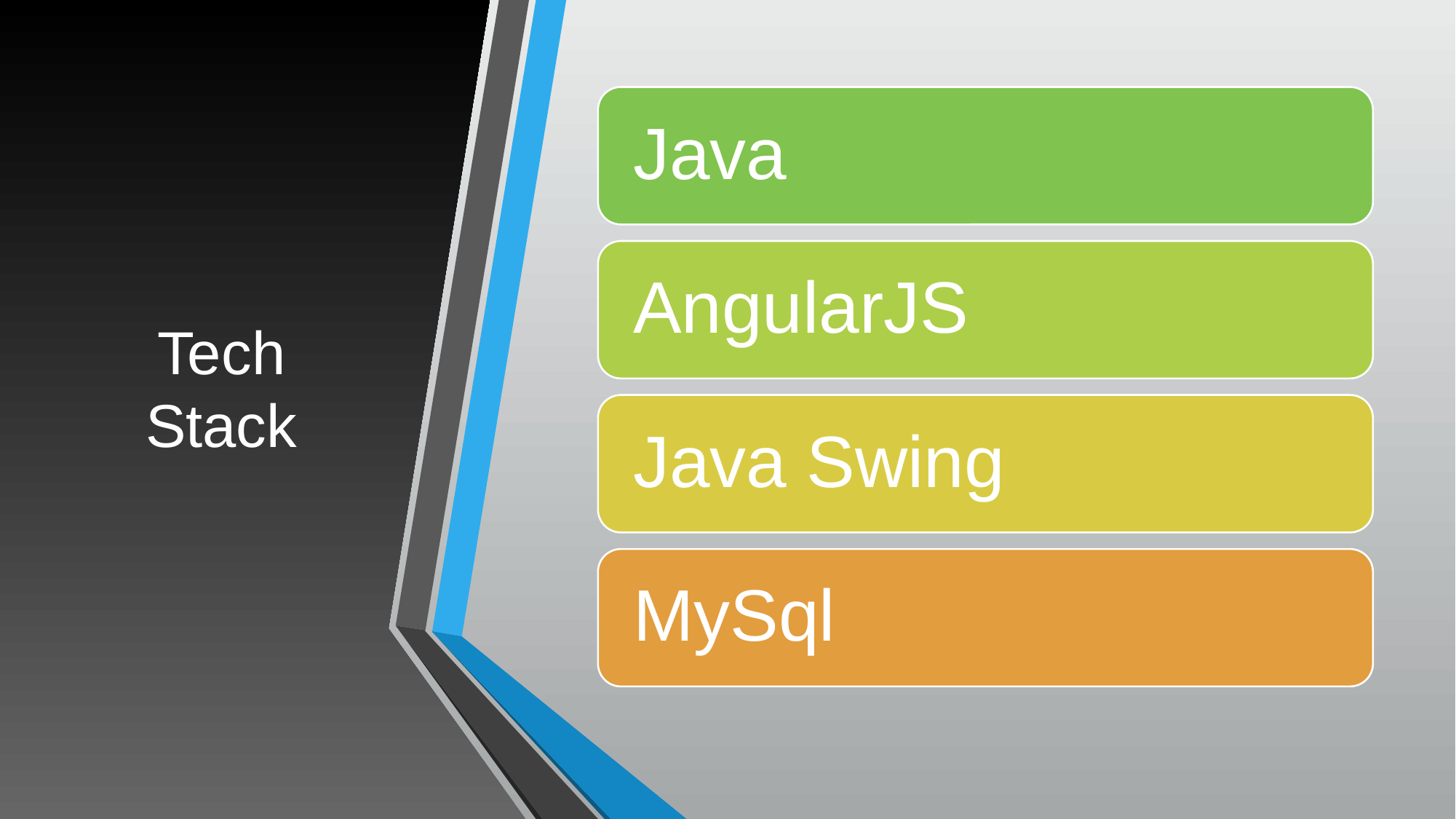

# Tech Stack
Java
AngularJS
Java Swing
MySql